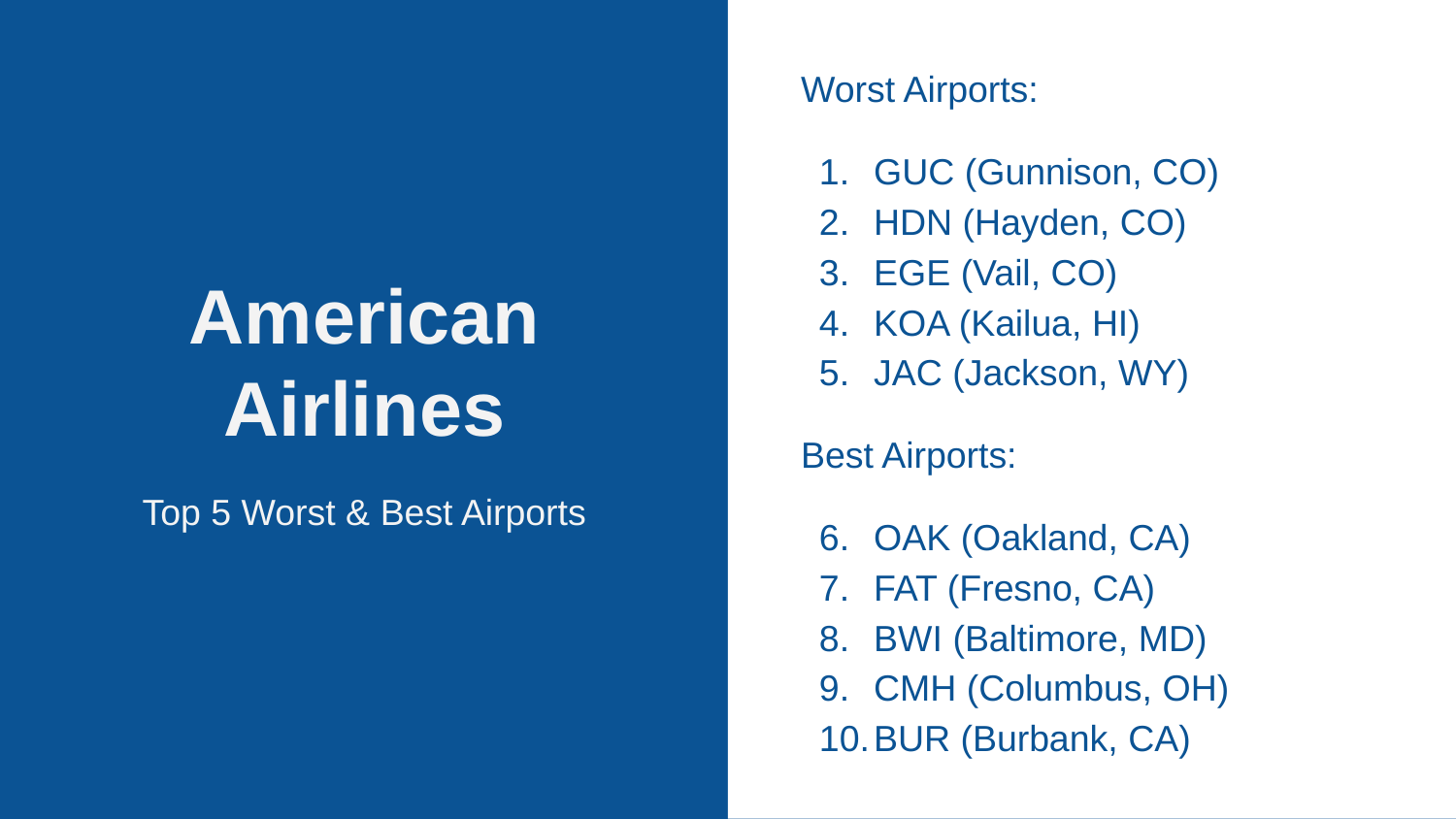

Worst Airports:
GUC (Gunnison, CO)
HDN (Hayden, CO)
EGE (Vail, CO)
KOA (Kailua, HI)
JAC (Jackson, WY)
Best Airports:
OAK (Oakland, CA)
FAT (Fresno, CA)
BWI (Baltimore, MD)
CMH (Columbus, OH)
BUR (Burbank, CA)
# American Airlines
Top 5 Worst & Best Airports